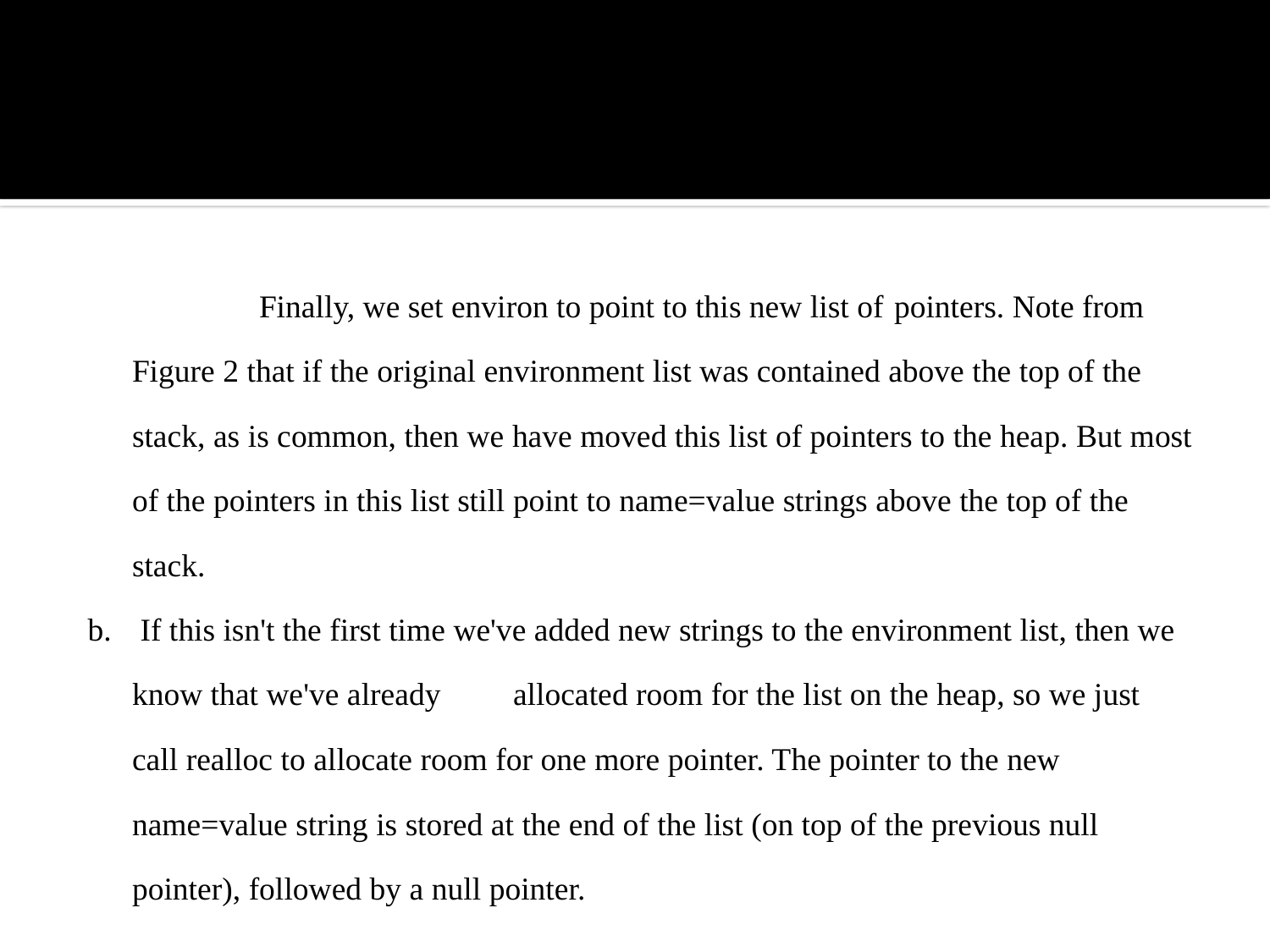

#
		Finally, we set environ to point to this new list of 	pointers. Note from Figure 2 that if the original environment list was contained above the top of the stack, as is common, then we have moved this list of pointers to the heap. But most of the pointers in this list still point to name=value strings above the top of the stack.
b.	 If this isn't the first time we've added new strings to the environment list, then we know that we've already 	allocated room for the list on the heap, so we just call realloc to allocate room for one more pointer. The pointer to the new name=value string is stored at the end of the list (on top of the previous null pointer), followed by a null pointer.